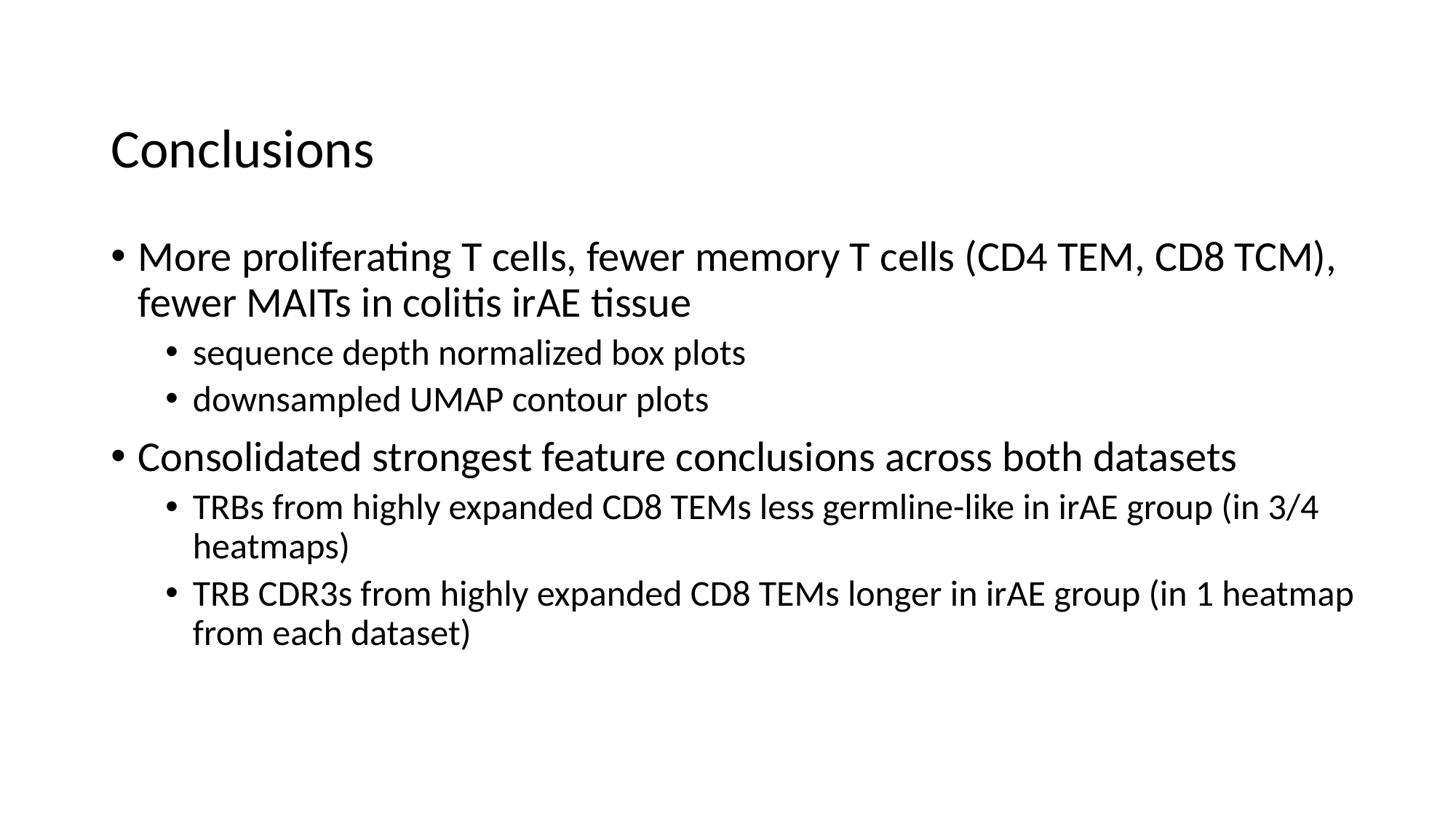

# Conclusions
More proliferating T cells, fewer memory T cells (CD4 TEM, CD8 TCM), fewer MAITs in colitis irAE tissue
sequence depth normalized box plots
downsampled UMAP contour plots
Consolidated strongest feature conclusions across both datasets
TRBs from highly expanded CD8 TEMs less germline-like in irAE group (in 3/4 heatmaps)
TRB CDR3s from highly expanded CD8 TEMs longer in irAE group (in 1 heatmap from each dataset)